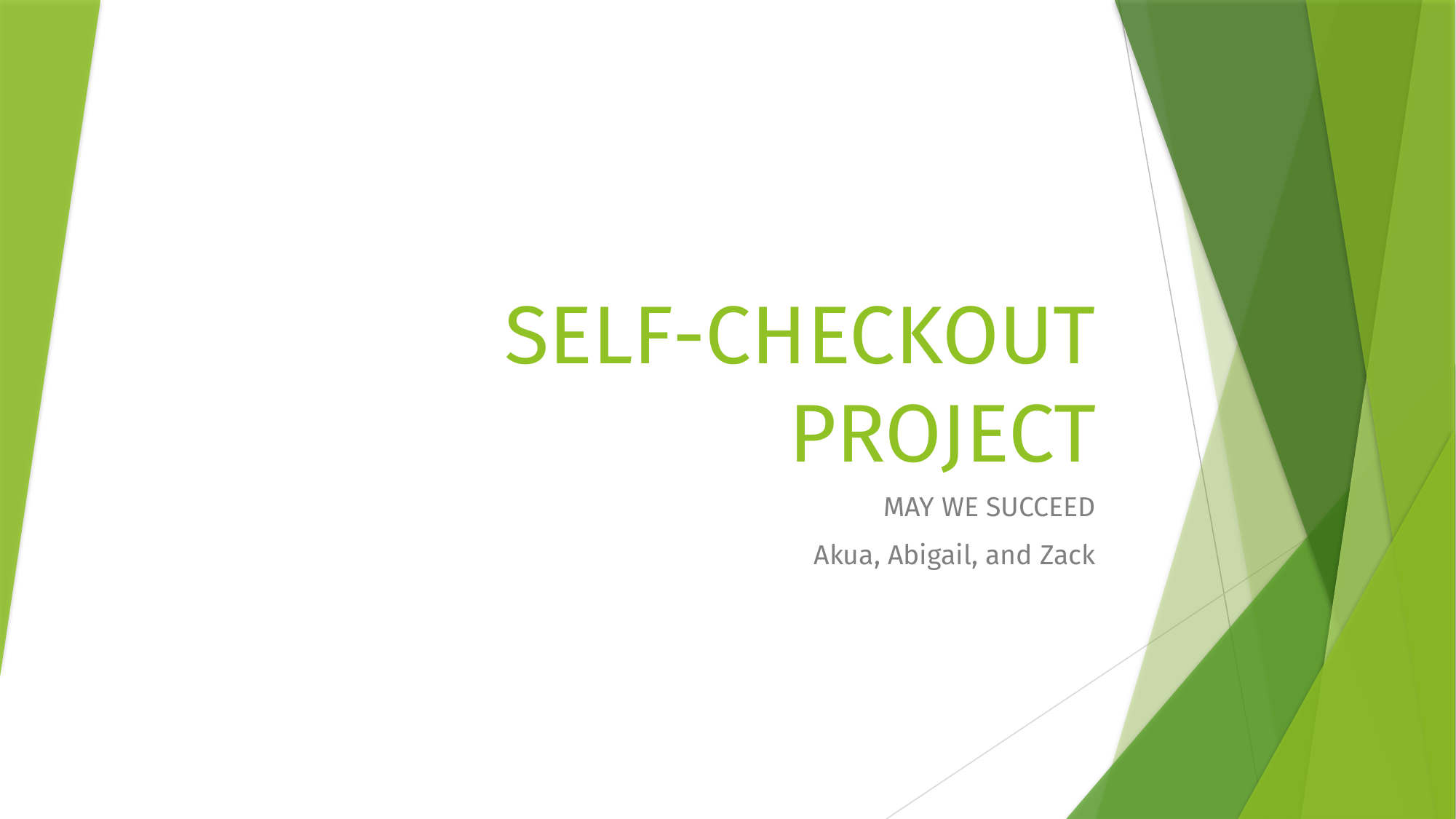

# SELF-CHECKOUT PROJECT
MAY WE SUCCEED
Akua, Abigail, and Zack